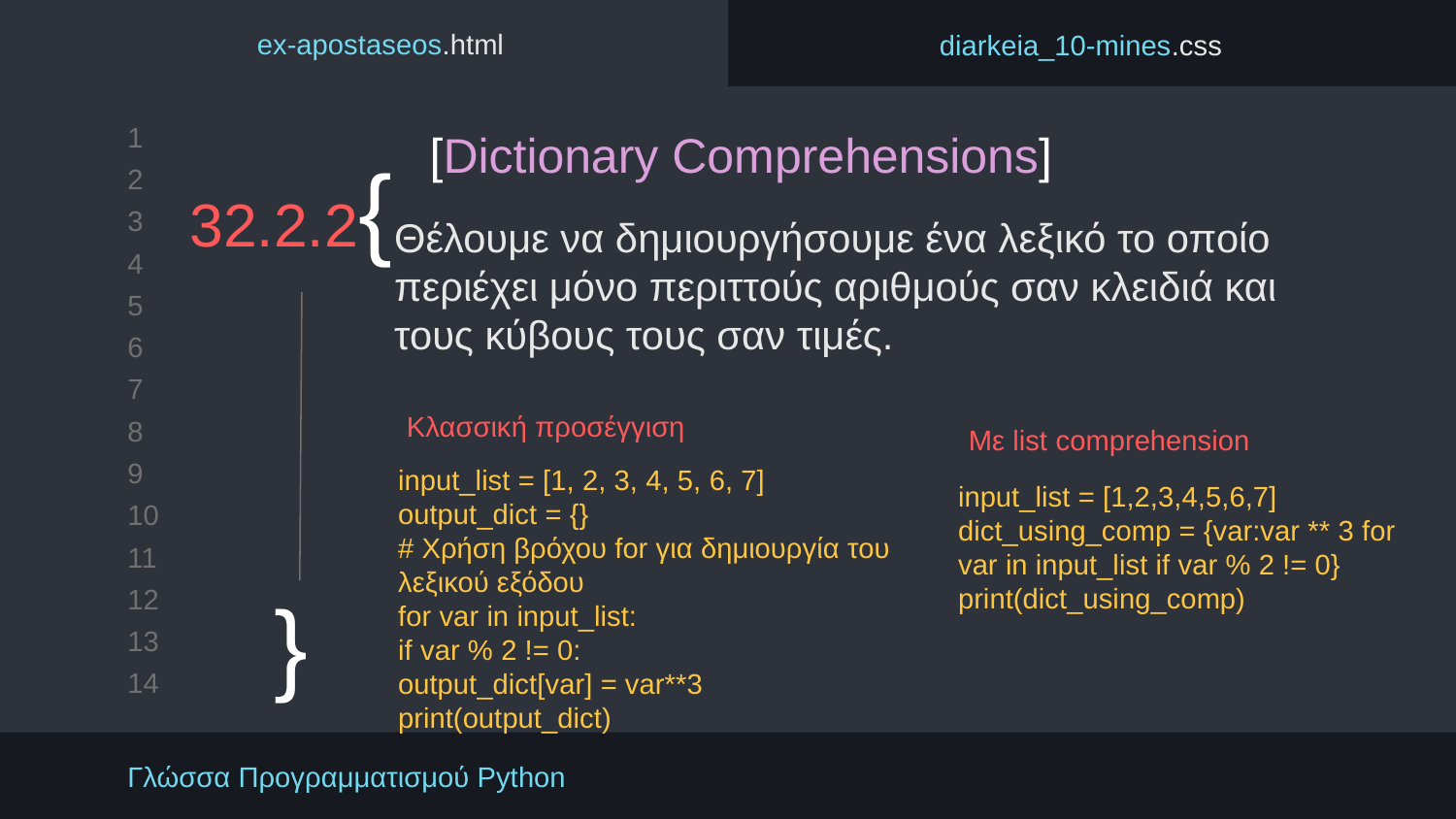

ex-apostaseos.html
diarkeia_10-mines.css
[Dictionary Comprehensions]
# 32.2.2{
Θέλουμε να δημιουργήσουμε ένα λεξικό το οποίο περιέχει μόνο περιττούς αριθμούς σαν κλειδιά και τους κύβους τους σαν τιμές.
Κλασσική προσέγγιση

Με list comprehension
input_list = [1, 2, 3, 4, 5, 6, 7]
output_dict = {}
# Χρήση βρόχου for για δημιουργία του λεξικού εξόδου
for var in input_list:
if var % 2 != 0:
output_dict[var] = var**3
print(output_dict)
input_list = [1,2,3,4,5,6,7]
dict_using_comp = {var:var ** 3 for var in input_list if var % 2 != 0}
print(dict_using_comp)
}
Γλώσσα Προγραμματισμού Python